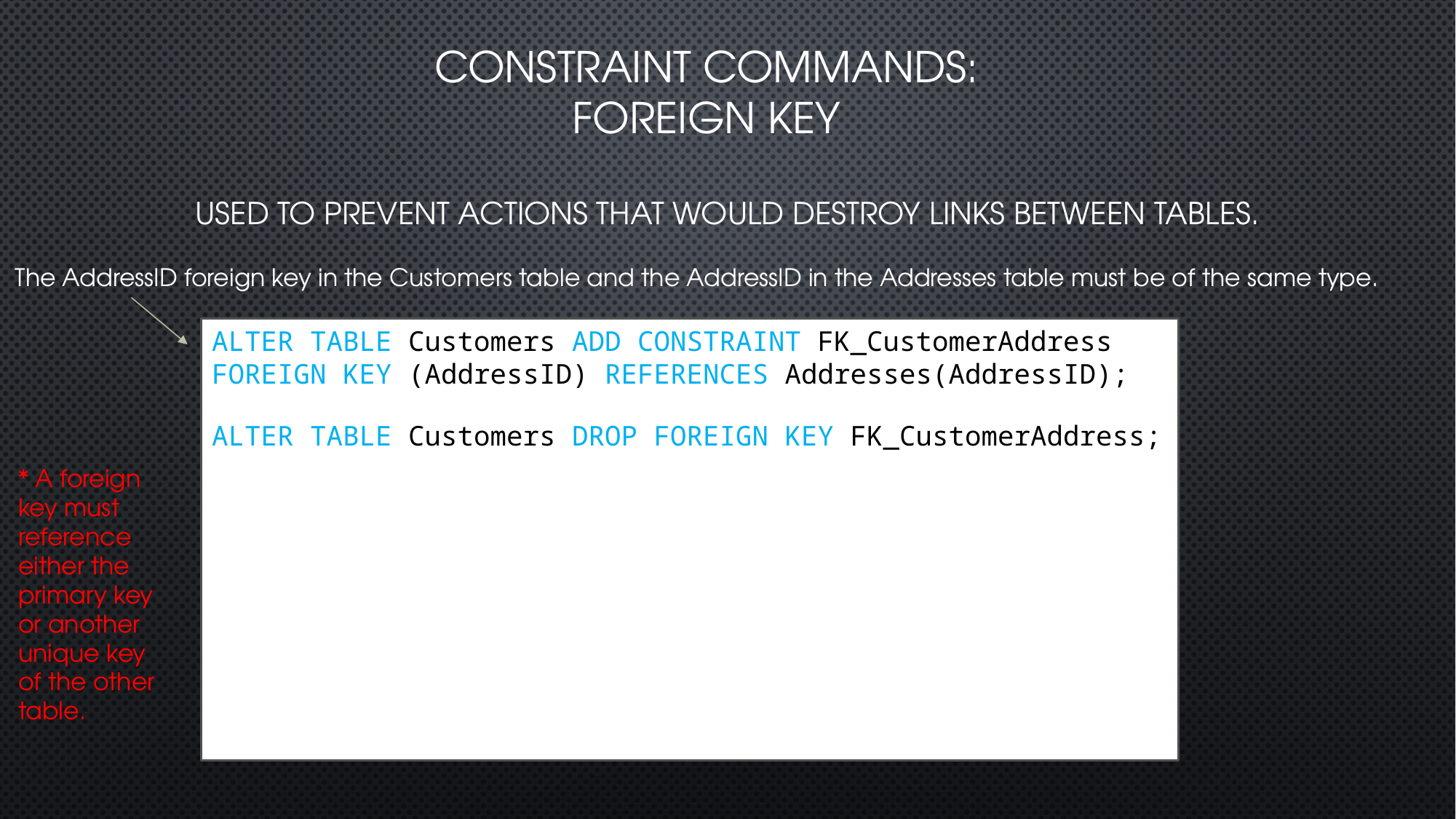

# constraint commands: foreign Key

Used to prevent actions that would destroy links between tables.
The AddressID foreign key in the Customers table and the AddressID in the Addresses table must be of the same type.

ALTER TABLE Customers ADD CONSTRAINT FK_CustomerAddress FOREIGN KEY (AddressID) REFERENCES Addresses(AddressID);

ALTER TABLE Customers DROP FOREIGN KEY FK_CustomerAddress;
* A foreign key must reference either the primary key or another unique key of the other table.